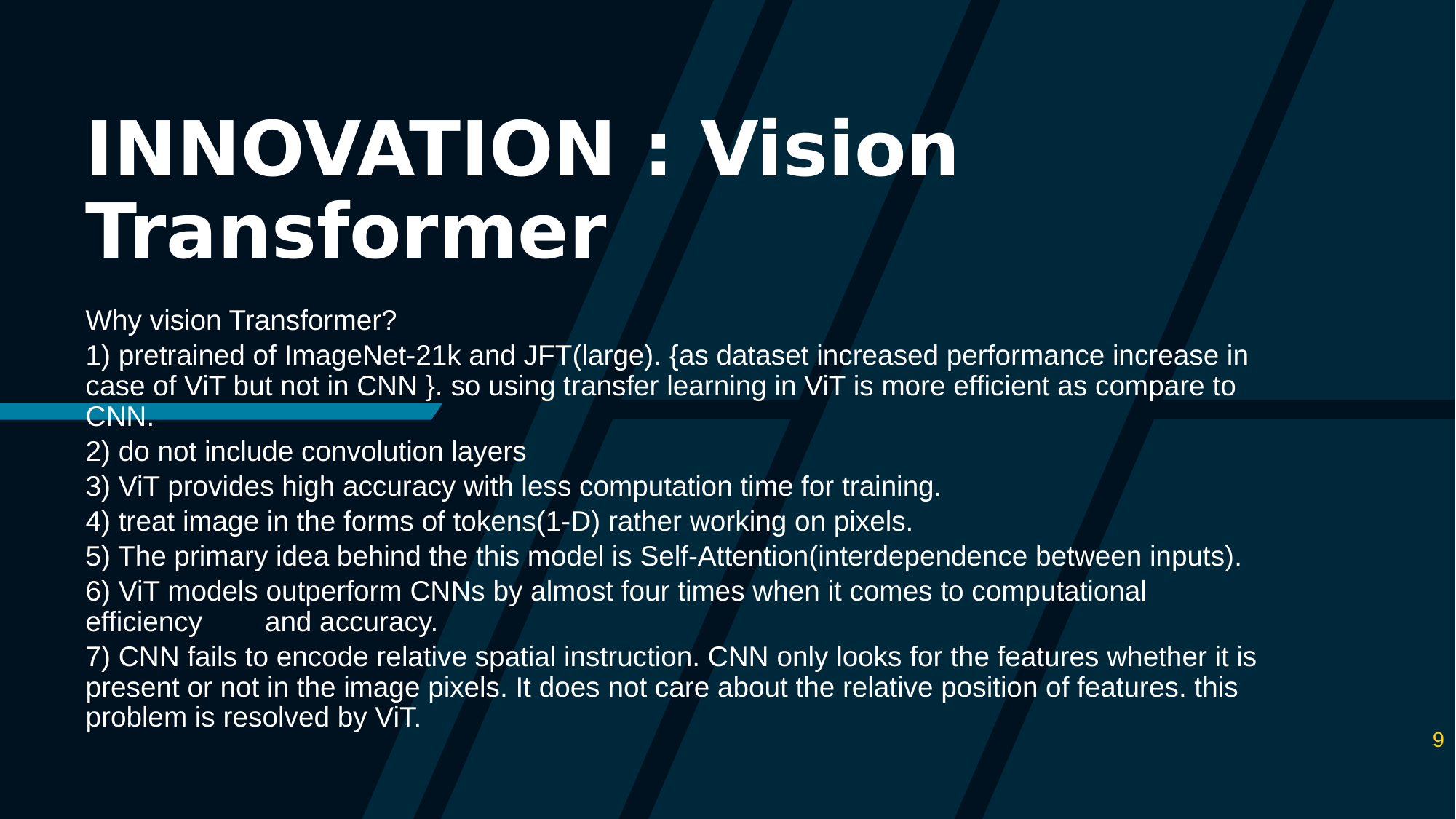

# INNOVATION : Vision Transformer
Why vision Transformer?
1) pretrained of ImageNet-21k and JFT(large). {as dataset increased performance increase in case of ViT but not in CNN }. so using transfer learning in ViT is more efficient as compare to CNN.
2) do not include convolution layers
3) ViT provides high accuracy with less computation time for training.
4) treat image in the forms of tokens(1-D) rather working on pixels.
5) The primary idea behind the this model is Self-Attention(interdependence between inputs).
6) ViT models outperform CNNs by almost four times when it comes to computational efficiency        and accuracy.
7) CNN fails to encode relative spatial instruction. CNN only looks for the features whether it is present or not in the image pixels. It does not care about the relative position of features. this problem is resolved by ViT.

9